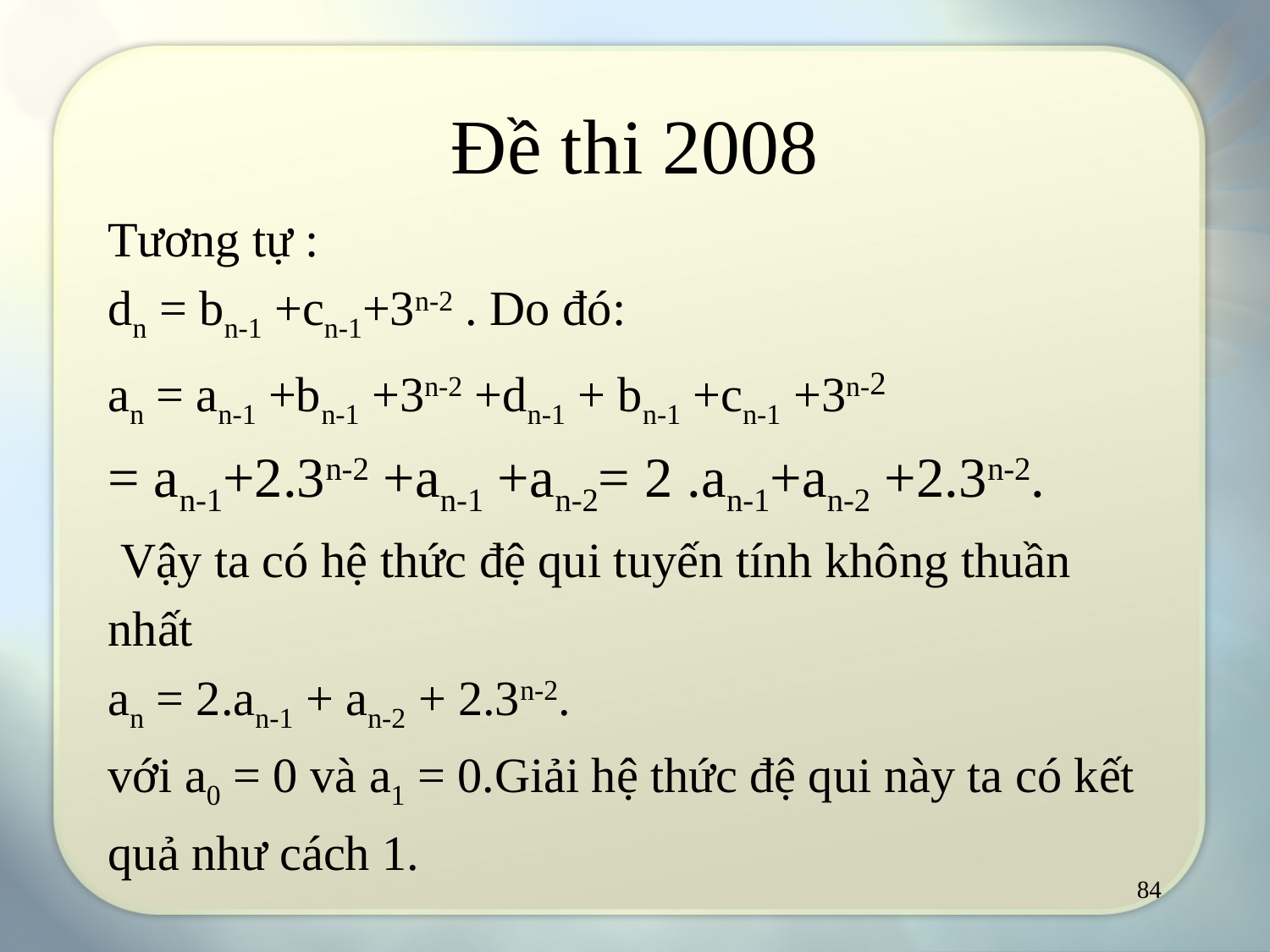

# Đề thi 2008
Tương tự :
dn = bn-1 +cn-1+3n-2 . Do đó:
an = an-1 +bn-1 +3n-2 +dn-1 + bn-1 +cn-1 +3n-2
= an-1+2.3n-2 +an-1 +an-2= 2 .an-1+an-2 +2.3n-2.
 Vậy ta có hệ thức đệ qui tuyến tính không thuần
nhất
an = 2.an-1 + an-2 + 2.3n-2.
với a0 = 0 và a1 = 0.Giải hệ thức đệ qui này ta có kết
quả như cách 1.
84